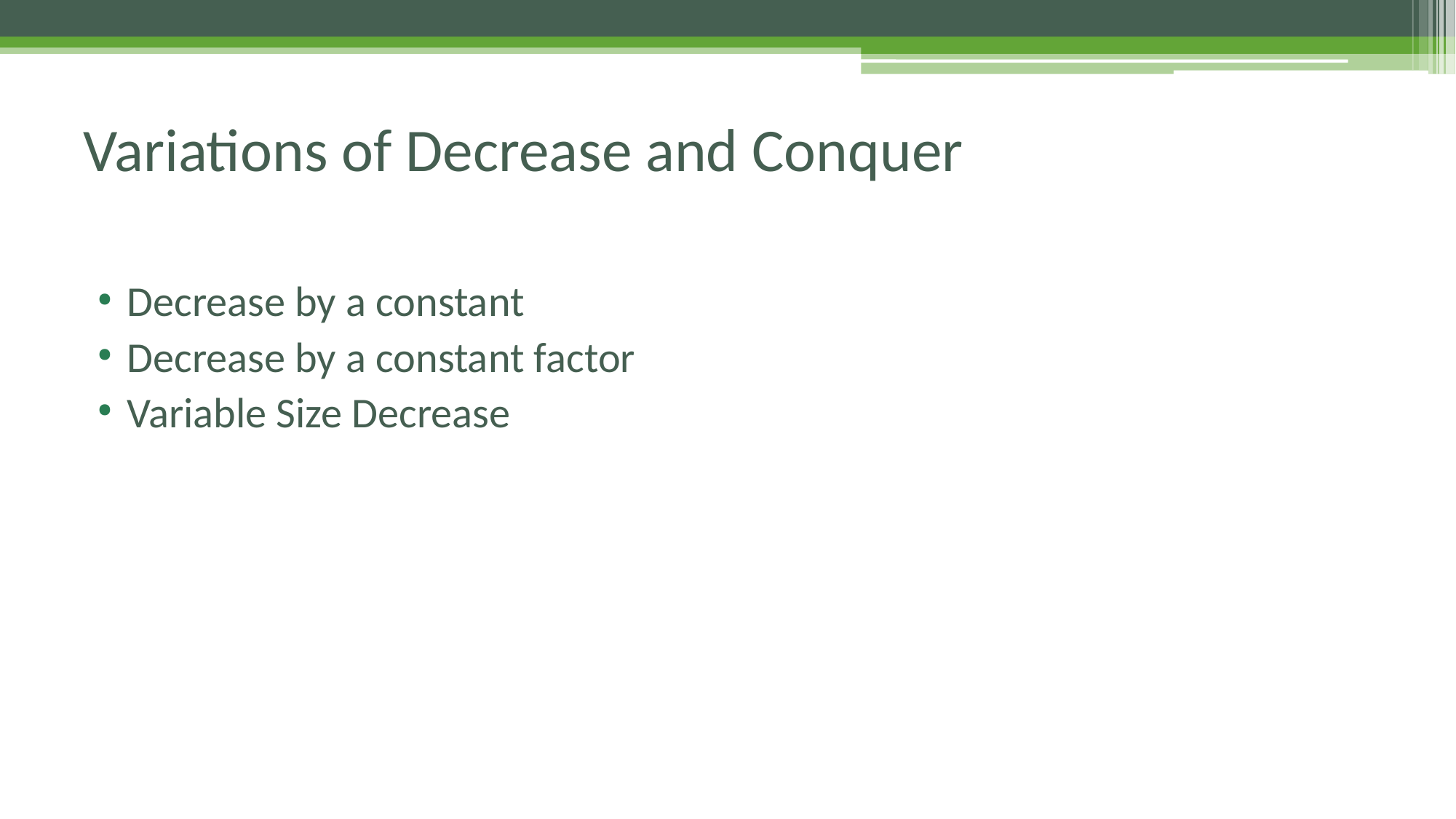

# Variations of Decrease and Conquer
Decrease by a constant
Decrease by a constant factor
Variable Size Decrease